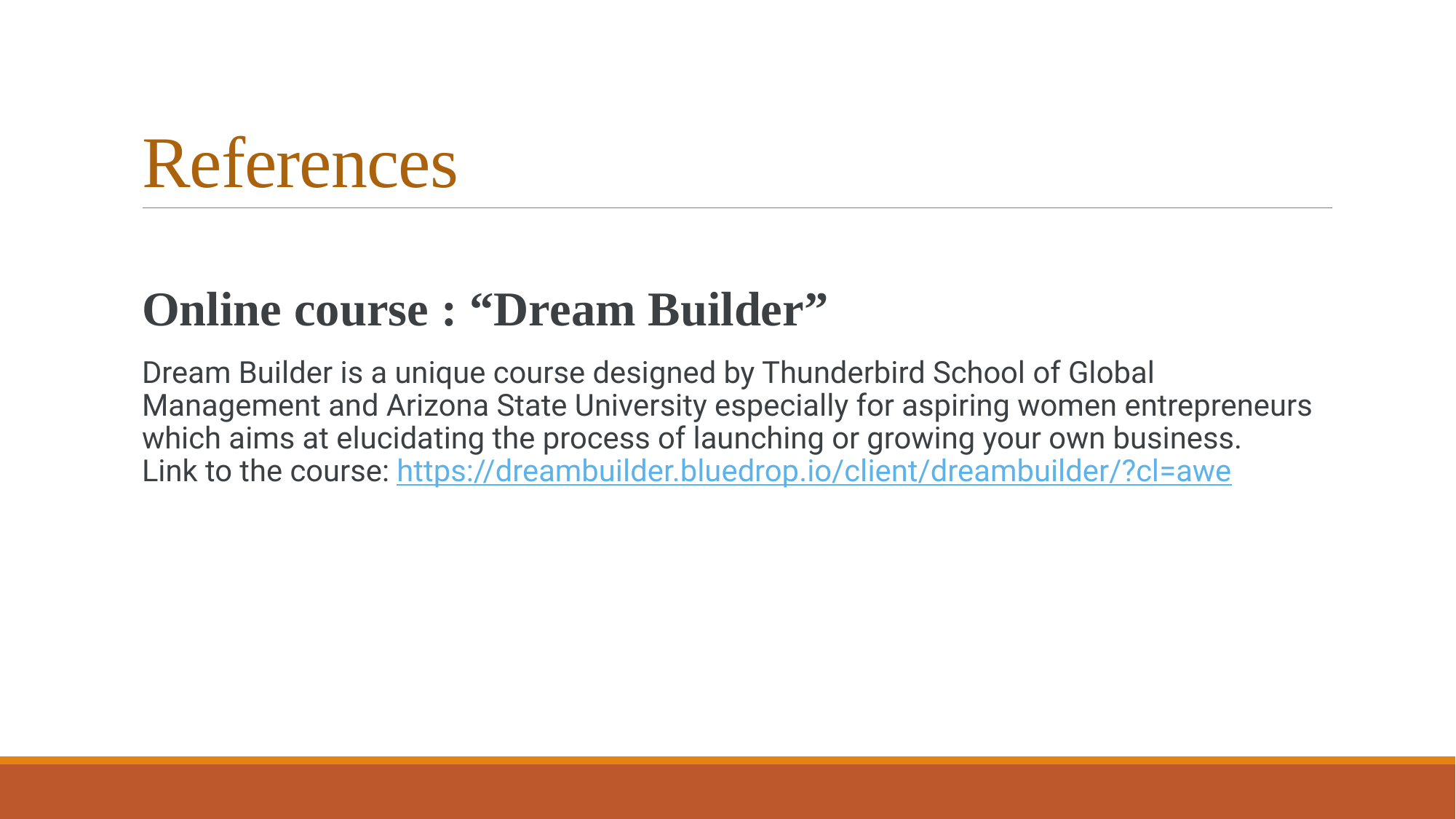

# References

Online course : “Dream Builder”
Dream Builder is a unique course designed by Thunderbird School of Global Management and Arizona State University especially for aspiring women entrepreneurs which aims at elucidating the process of launching or growing your own business.
Link to the course: https://dreambuilder.bluedrop.io/client/dreambuilder/?cl=awe